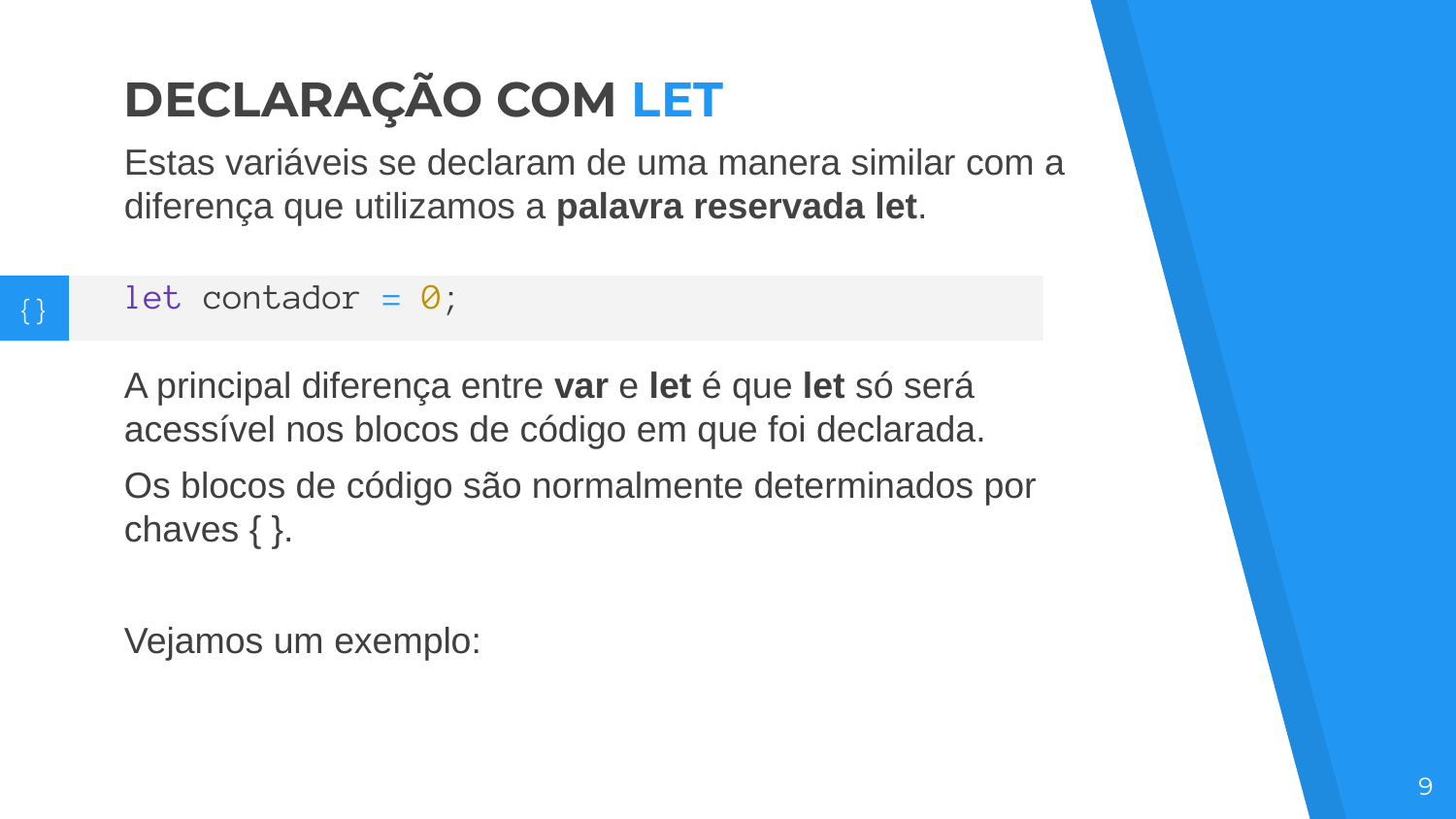

DECLARAÇÃO COM LET
Estas variáveis se declaram de uma manera similar com a diferença que utilizamos a palavra reservada let.

let contador = 0;

A principal diferença entre var e let é que let só será acessível nos blocos de código em que foi declarada.
Os blocos de código são normalmente determinados por chaves { }.

Vejamos um exemplo:
{}

9